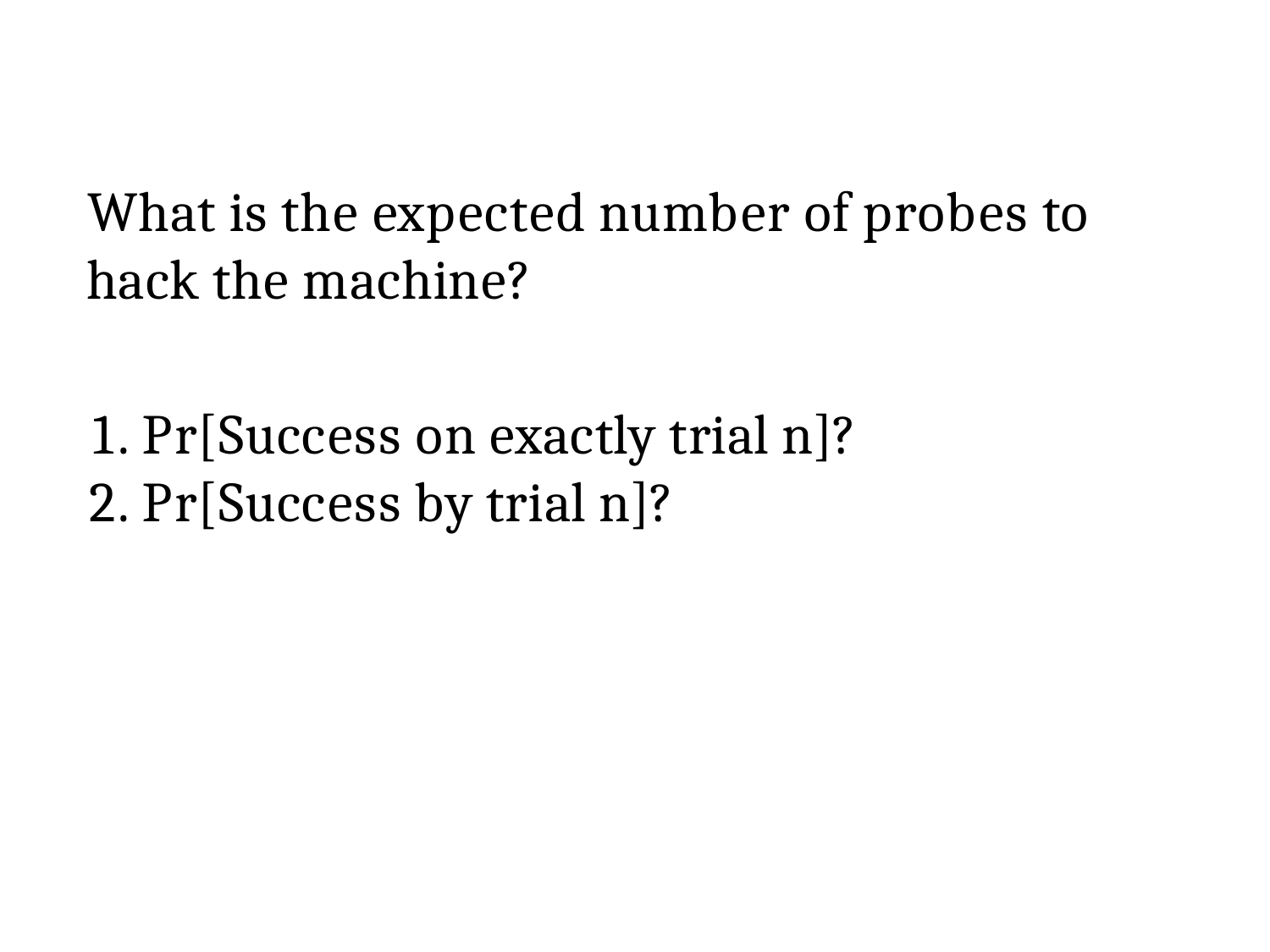

#
What is the expected number of probes to hack the machine?
1. Pr[Success on exactly trial n]?
2. Pr[Success by trial n]?